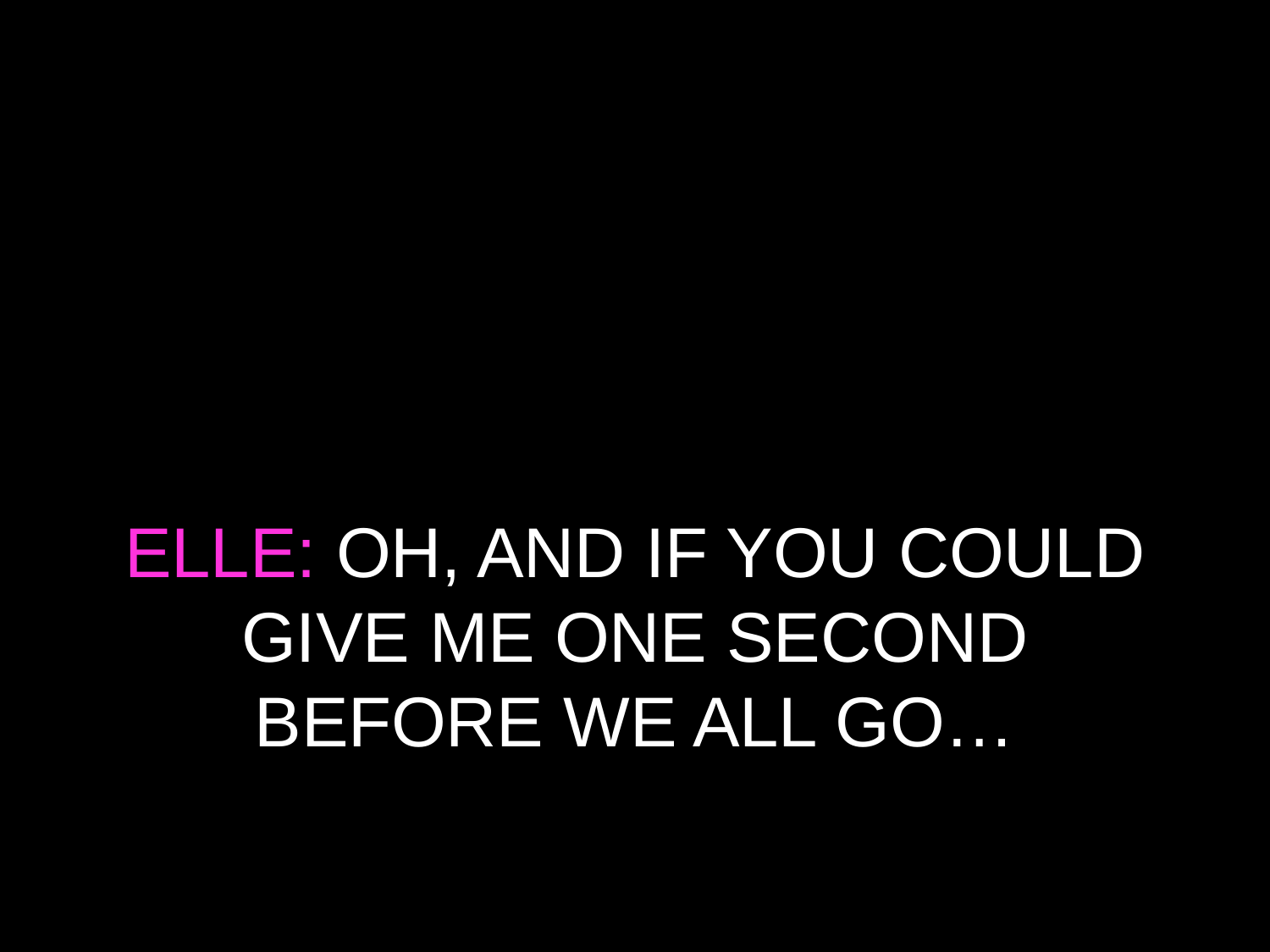

# ELLE: OH, AND IF YOU COULD GIVE ME ONE SECOND BEFORE WE ALL GO…